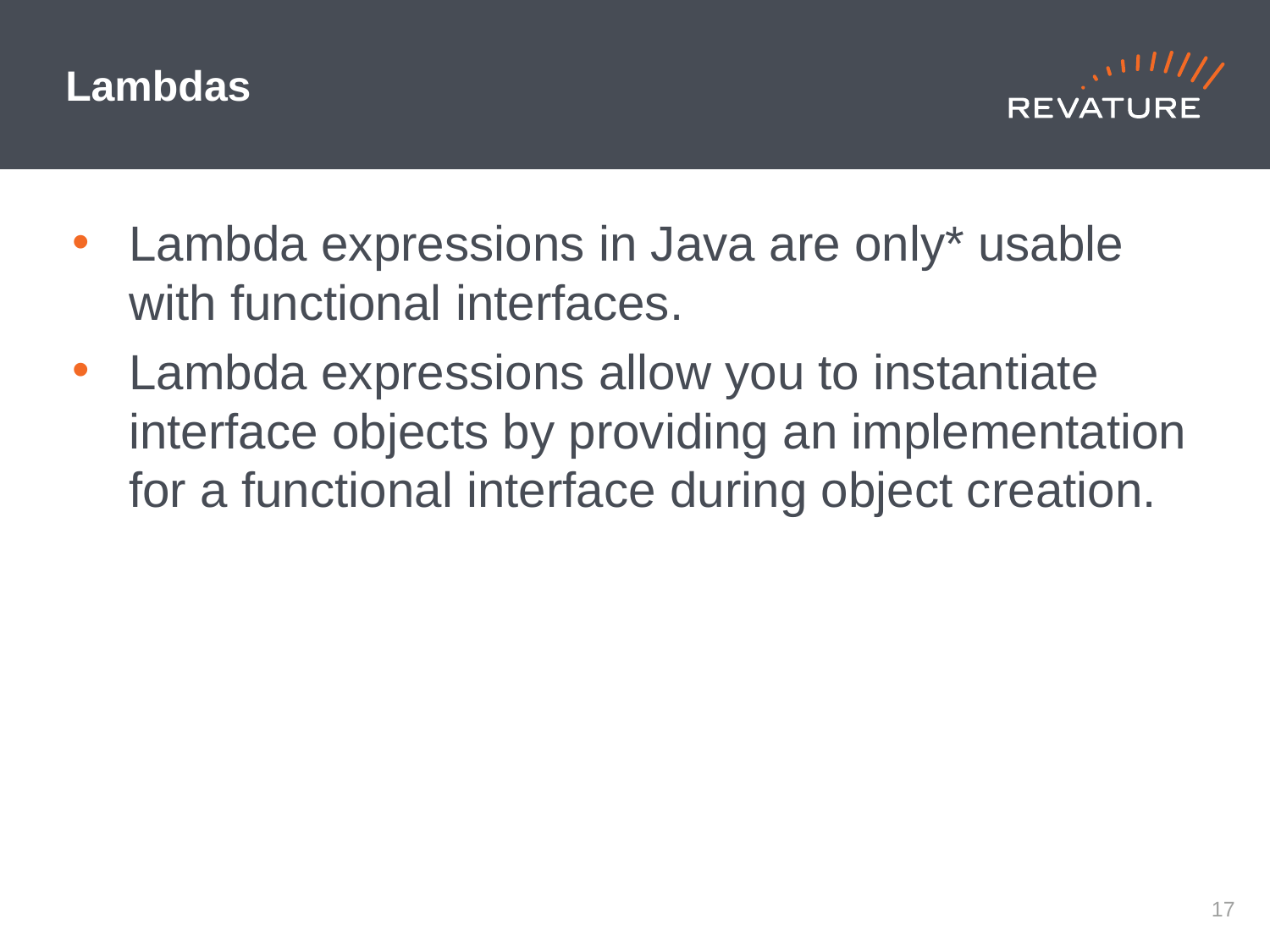

# Lambdas
Lambda expressions in Java are only* usable with functional interfaces.
Lambda expressions allow you to instantiate interface objects by providing an implementation for a functional interface during object creation.
17